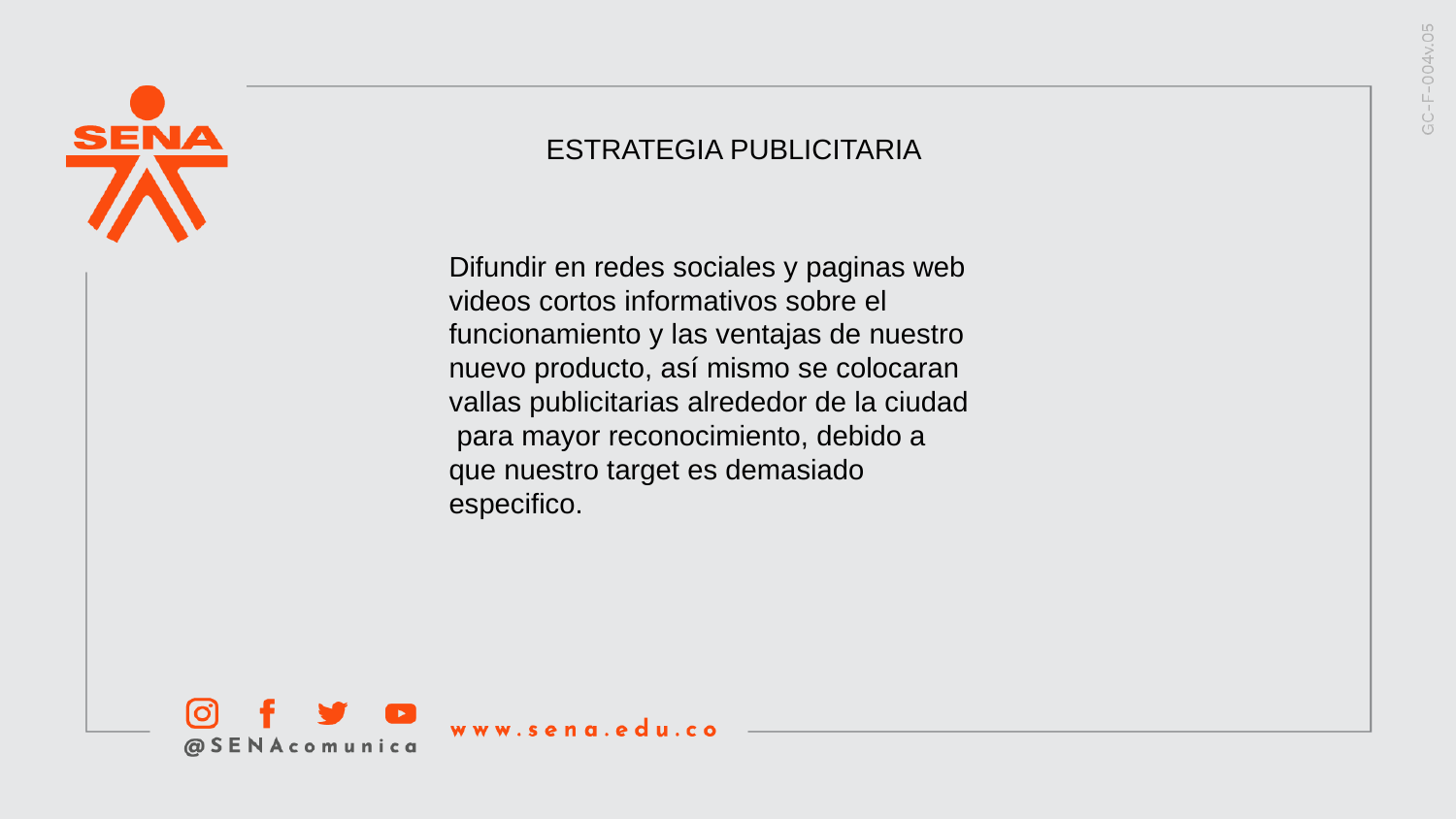

ESTRATEGIA PUBLICITARIA
Difundir en redes sociales y paginas web videos cortos informativos sobre el funcionamiento y las ventajas de nuestro nuevo producto, así mismo se colocaran vallas publicitarias alrededor de la ciudad  para mayor reconocimiento, debido a que nuestro target es demasiado especifico.